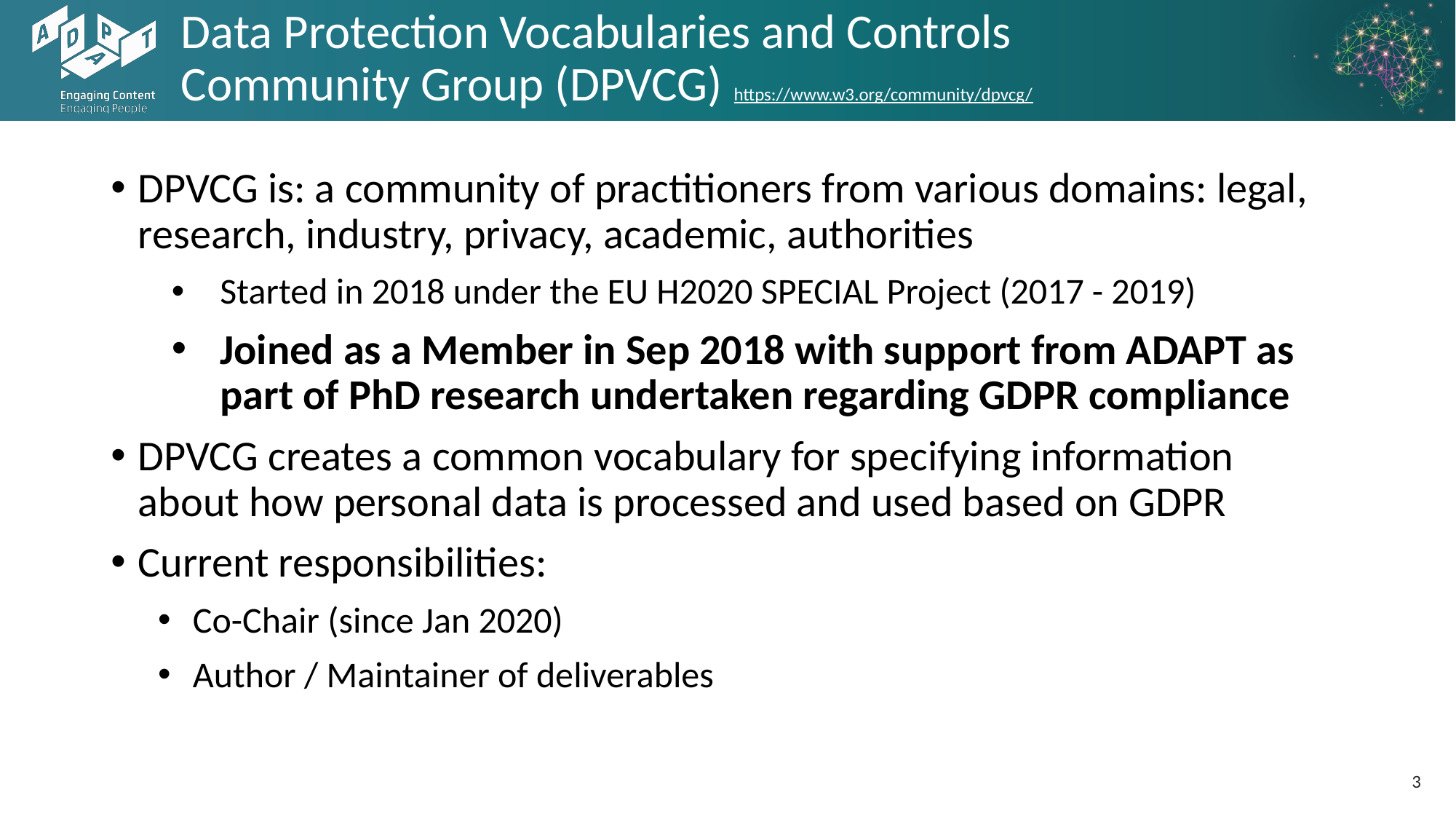

# Data Protection Vocabularies and Controls Community Group (DPVCG) https://www.w3.org/community/dpvcg/
DPVCG is: a community of practitioners from various domains: legal, research, industry, privacy, academic, authorities
Started in 2018 under the EU H2020 SPECIAL Project (2017 - 2019)
Joined as a Member in Sep 2018 with support from ADAPT as part of PhD research undertaken regarding GDPR compliance
DPVCG creates a common vocabulary for specifying information about how personal data is processed and used based on GDPR
Current responsibilities:
Co-Chair (since Jan 2020)
Author / Maintainer of deliverables
3